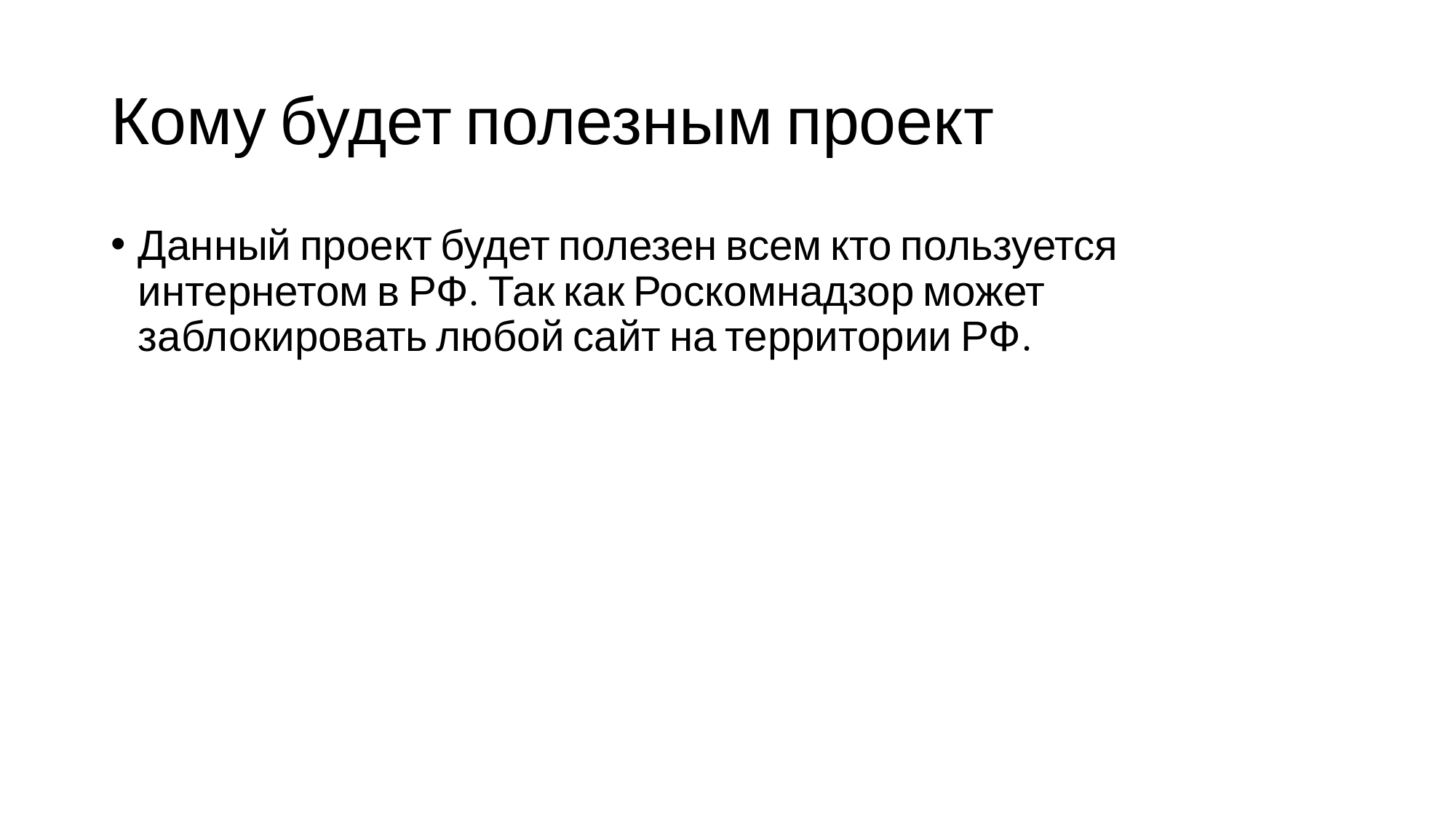

# Кому будет полезным проект
Данный проект будет полезен всем кто пользуется интернетом в РФ. Так как Роскомнадзор может заблокировать любой сайт на территории РФ.